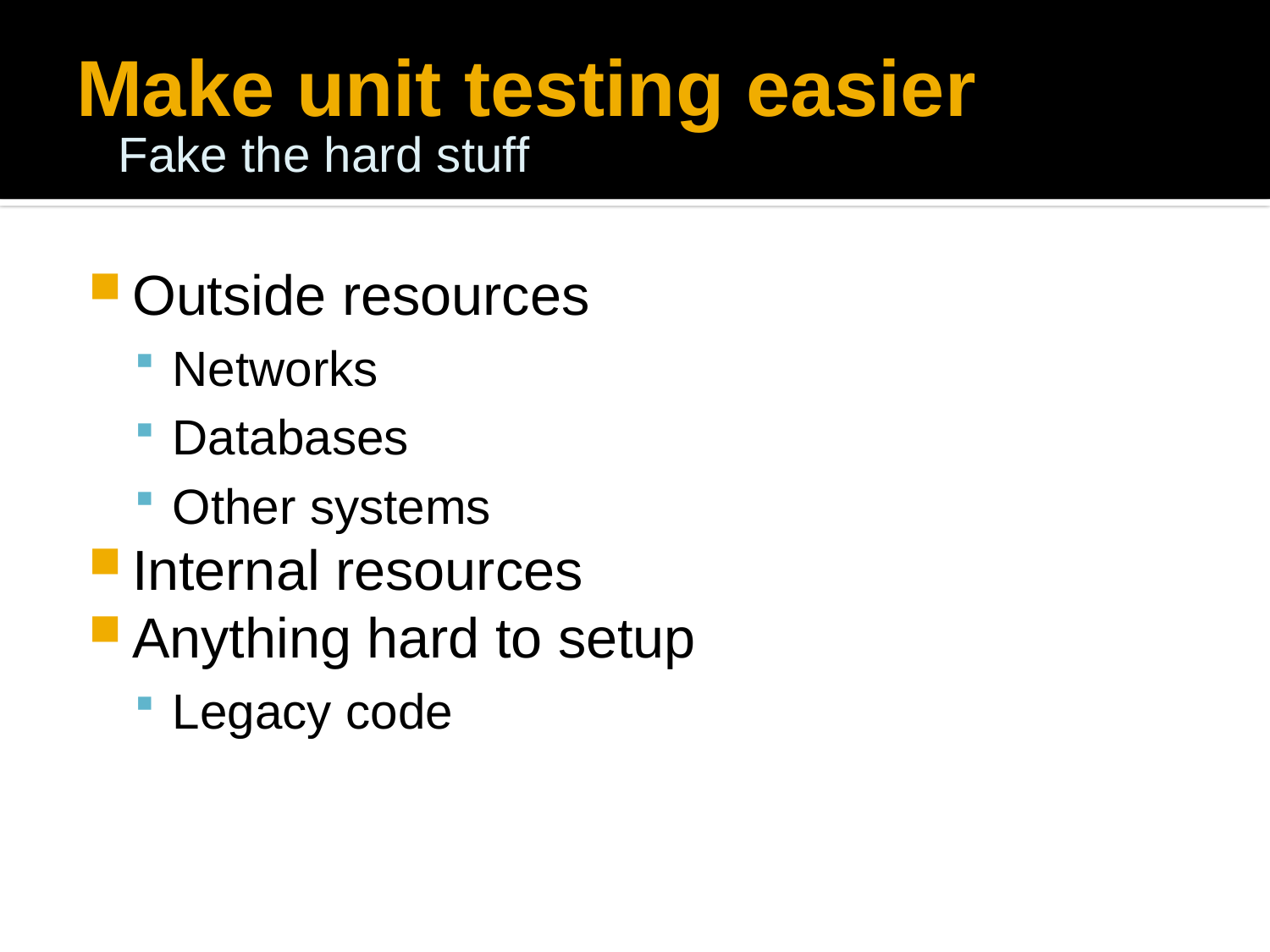

# Make unit testing easier
Fake the hard stuff
Outside resources
Networks
Databases
Other systems
Internal resources
Anything hard to setup
Legacy code